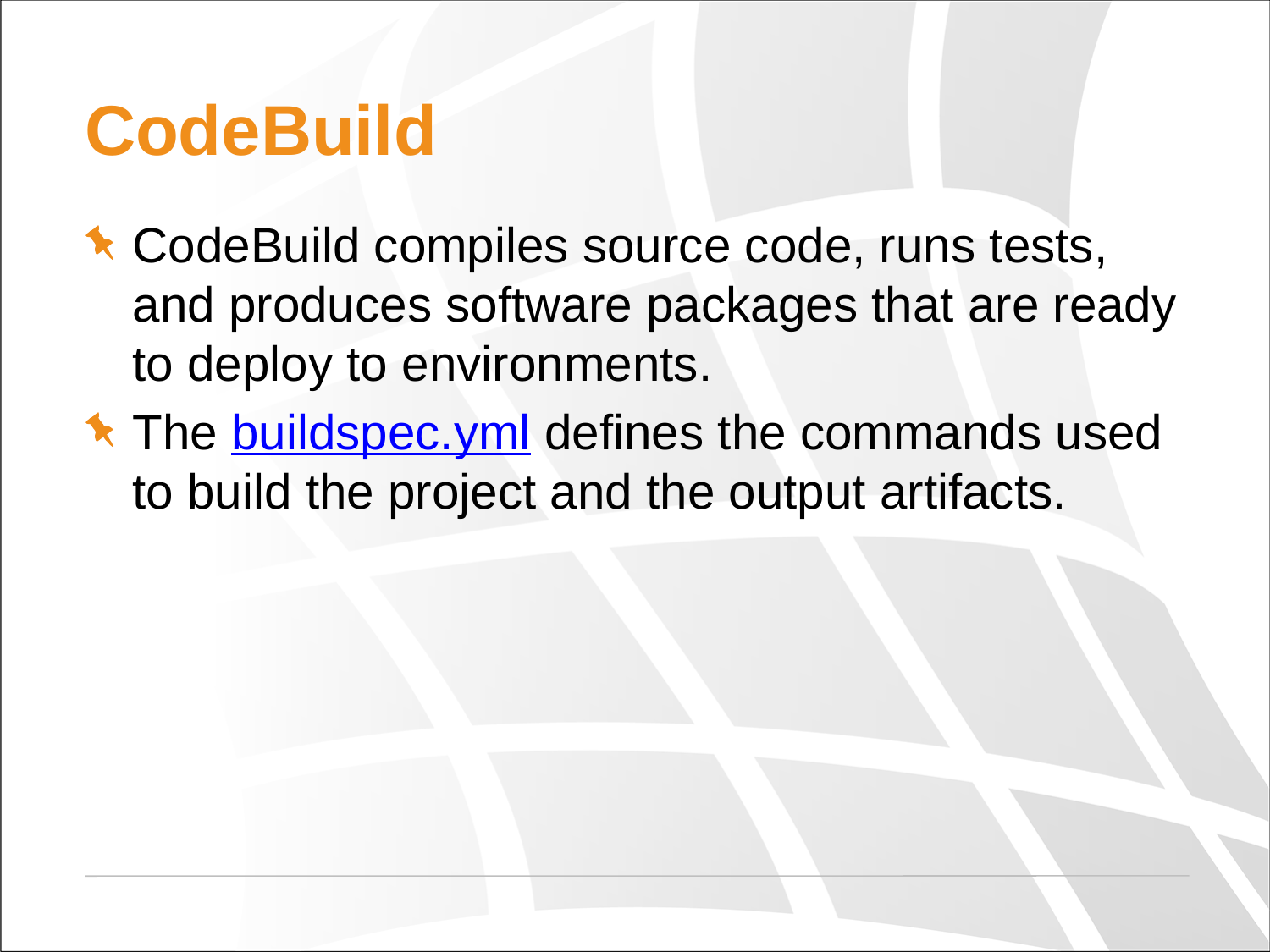

# CodeBuild
CodeBuild compiles source code, runs tests, and produces software packages that are ready to deploy to environments.
The buildspec.yml defines the commands used to build the project and the output artifacts.